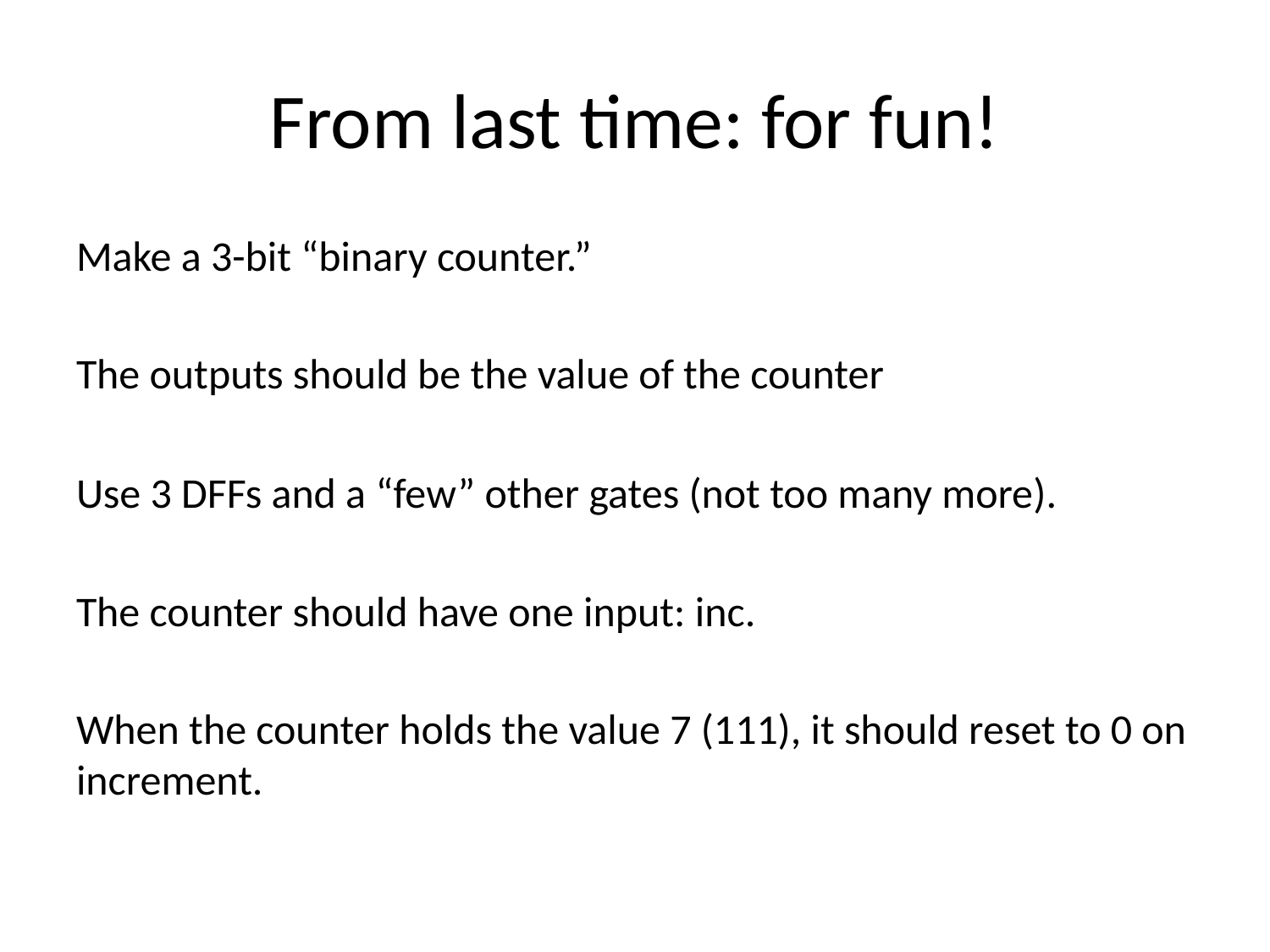

# From last time: for fun!
Make a 3-bit “binary counter.”

The outputs should be the value of the counter

Use 3 DFFs and a “few” other gates (not too many more).

The counter should have one input: inc.

When the counter holds the value 7 (111), it should reset to 0 on increment.